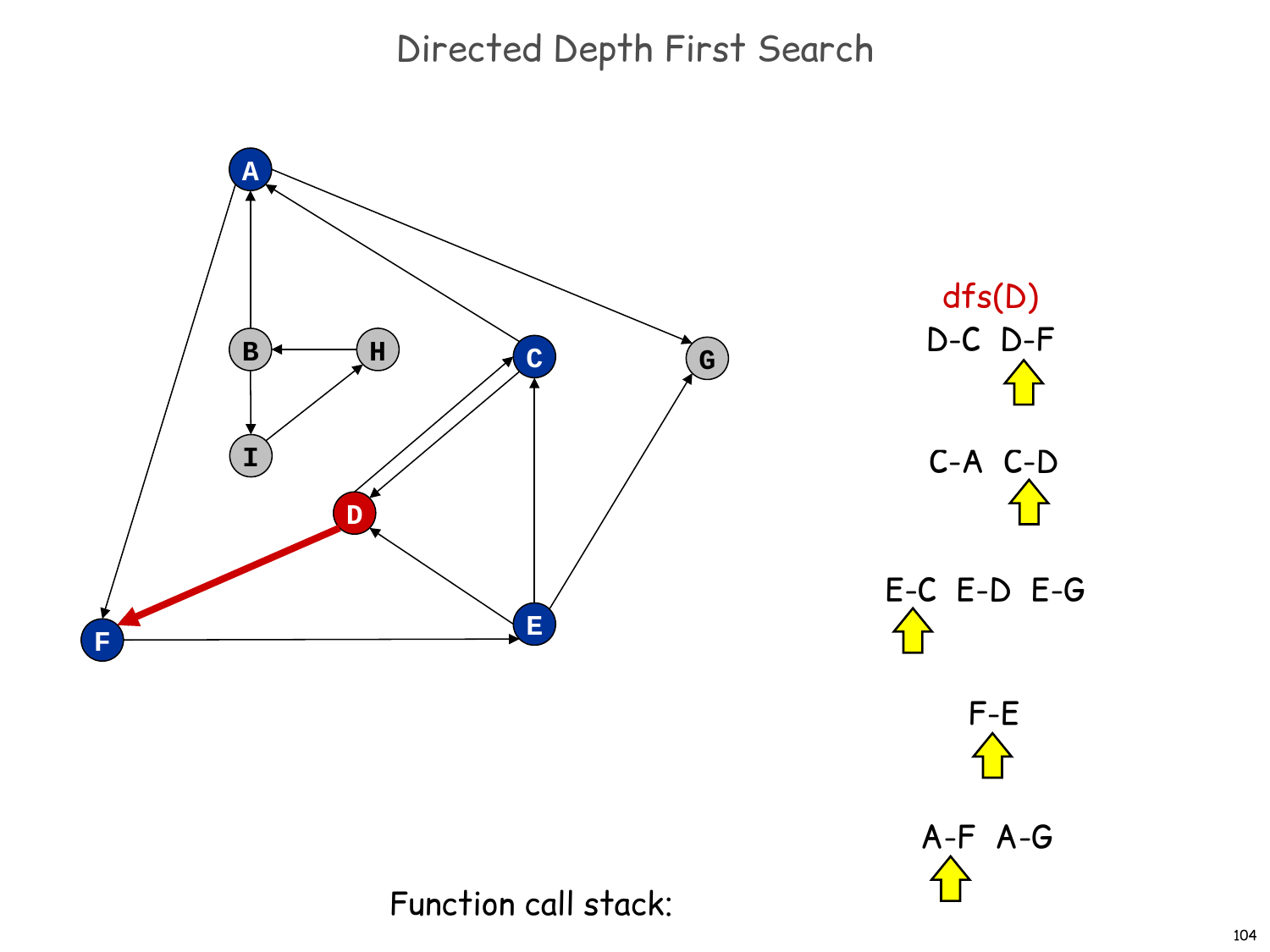

# Directed Depth First Search
A

dfs(D)
D-C  D-F

dfs(C)
C-A  C-D

B
H
C
G

dfs(E)
E-C  E-D  E-G

I

D

dfs(F)
F-E

E

F

dfs(A)
A-F  A-G

Function call stack:
104